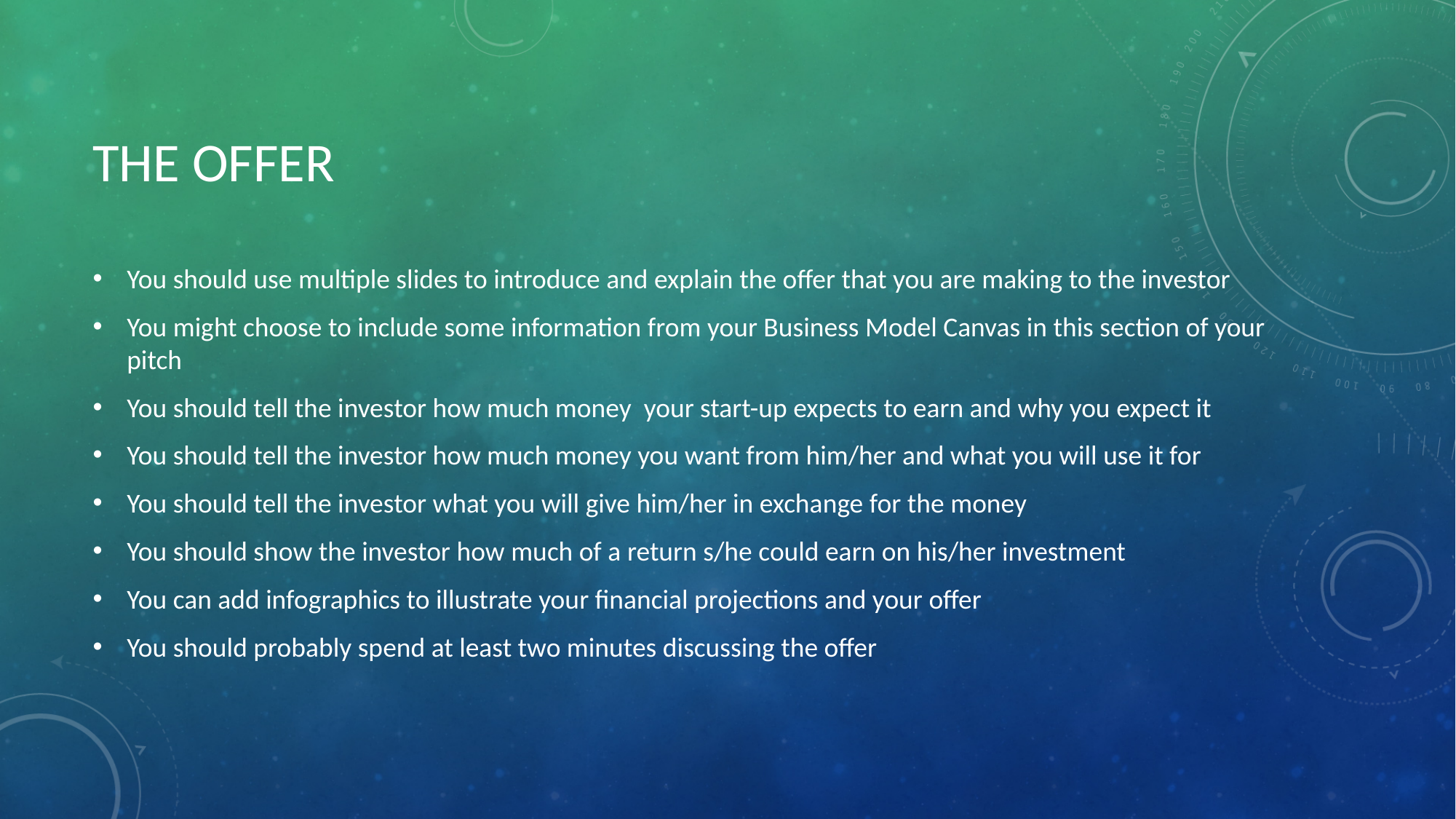

# THE OFFER
You should use multiple slides to introduce and explain the offer that you are making to the investor
You might choose to include some information from your Business Model Canvas in this section of your pitch
You should tell the investor how much money  your start-up expects to earn and why you expect it
You should tell the investor how much money you want from him/her and what you will use it for
You should tell the investor what you will give him/her in exchange for the money
You should show the investor how much of a return s/he could earn on his/her investment
You can add infographics to illustrate your financial projections and your offer
You should probably spend at least two minutes discussing the offer